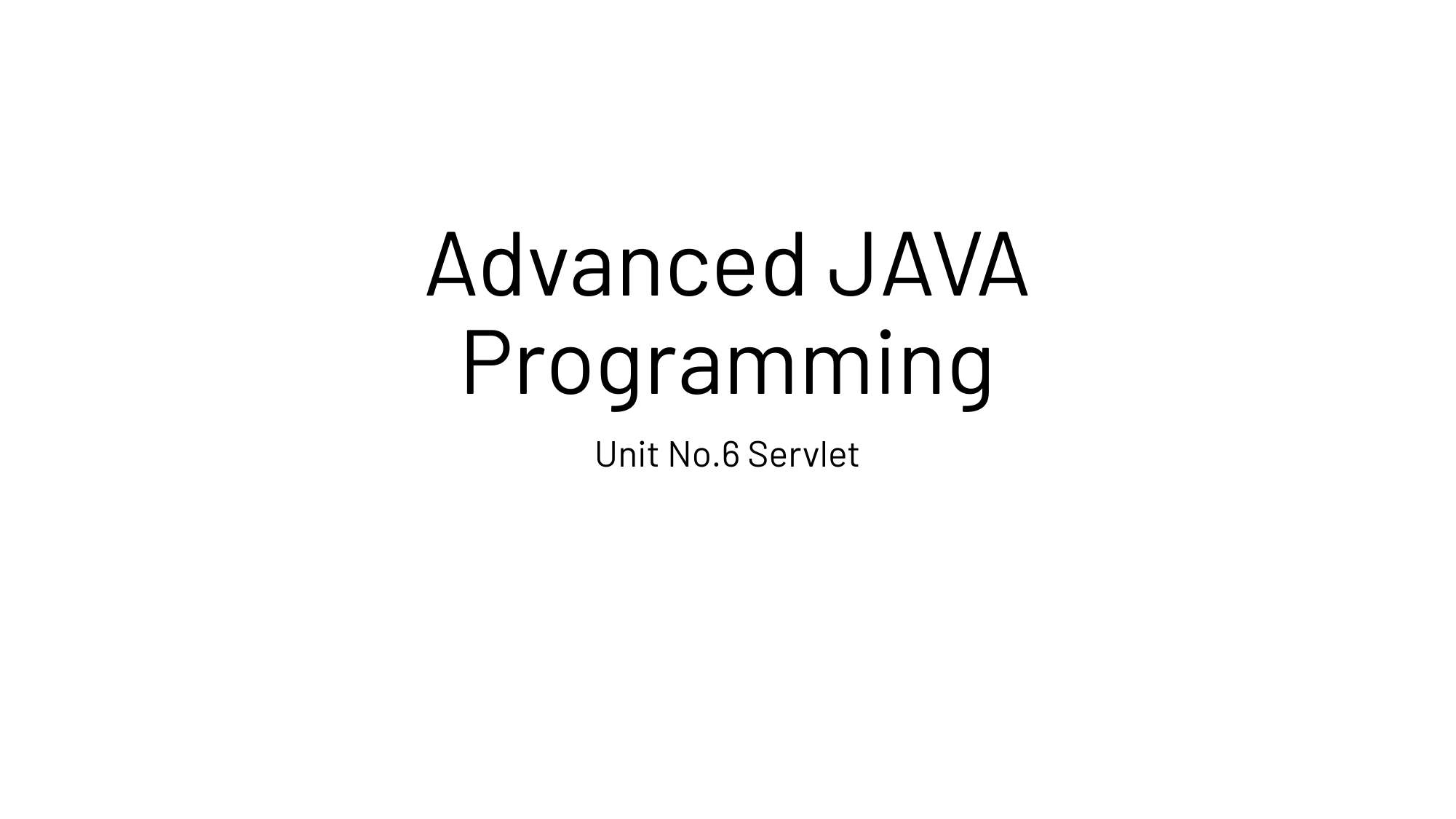

# Advanced JAVA Programming
Unit No.6 Servlet